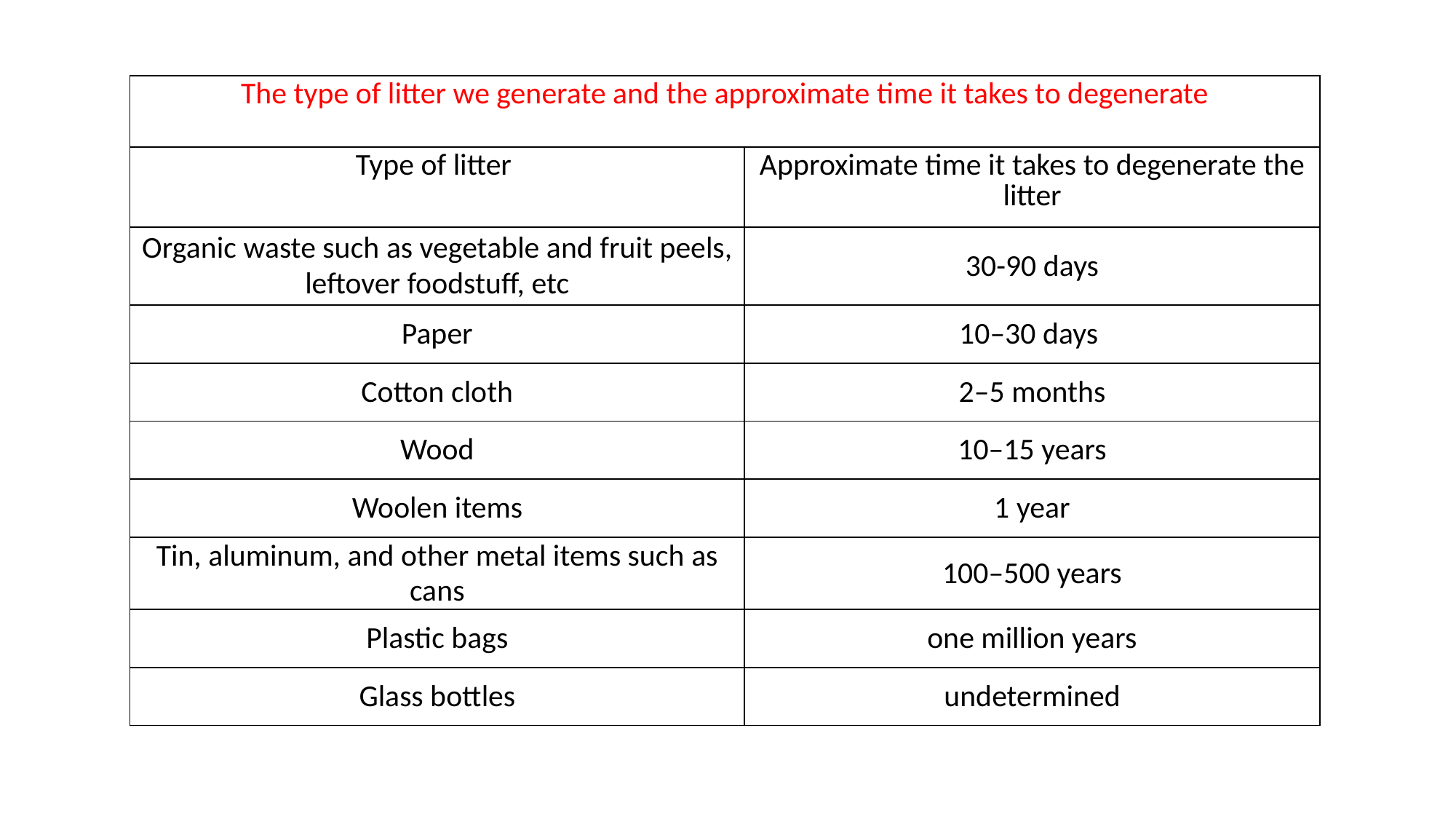

| The type of litter we generate and the approximate time it takes to degenerate |  |
| --- | --- |
| Type of litter | Approximate time it takes to degenerate the litter |
| Organic waste such as vegetable and fruit peels, leftover foodstuff, etc | 30-90 days |
| Paper | 10–30 days |
| Cotton cloth | 2–5 months |
| Wood | 10–15 years |
| Woolen items | 1 year |
| Tin, aluminum, and other metal items such as cans | 100–500 years |
| Plastic bags | one million years |
| Glass bottles | undetermined |